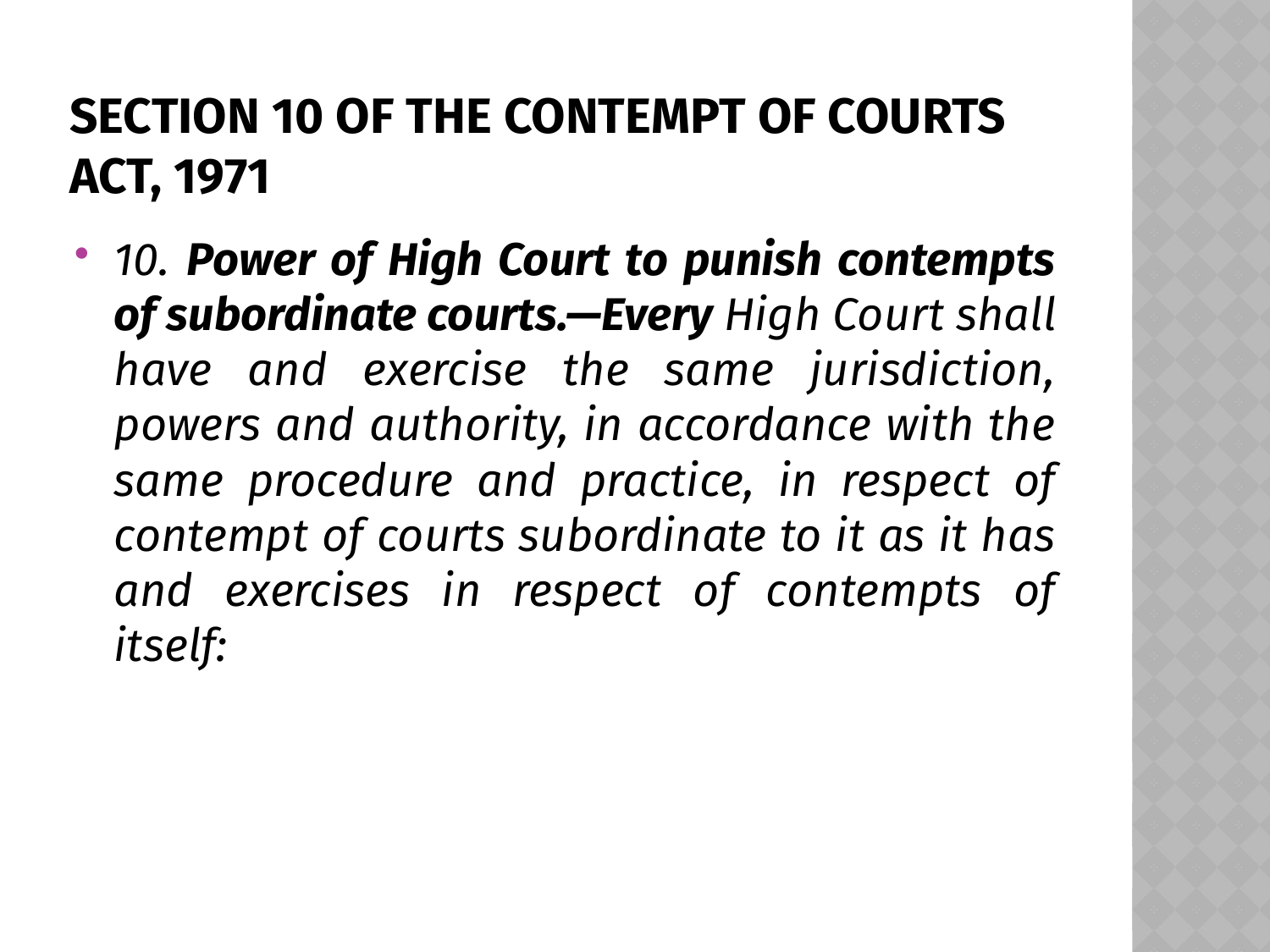

# Section 10 of the Contempt of Courts Act, 1971
10. Power of High Court to punish contempts of subordinate courts.—Every High Court shall have and exercise the same jurisdiction, powers and authority, in accordance with the same procedure and practice, in respect of contempt of courts subordinate to it as it has and exercises in respect of contempts of itself: